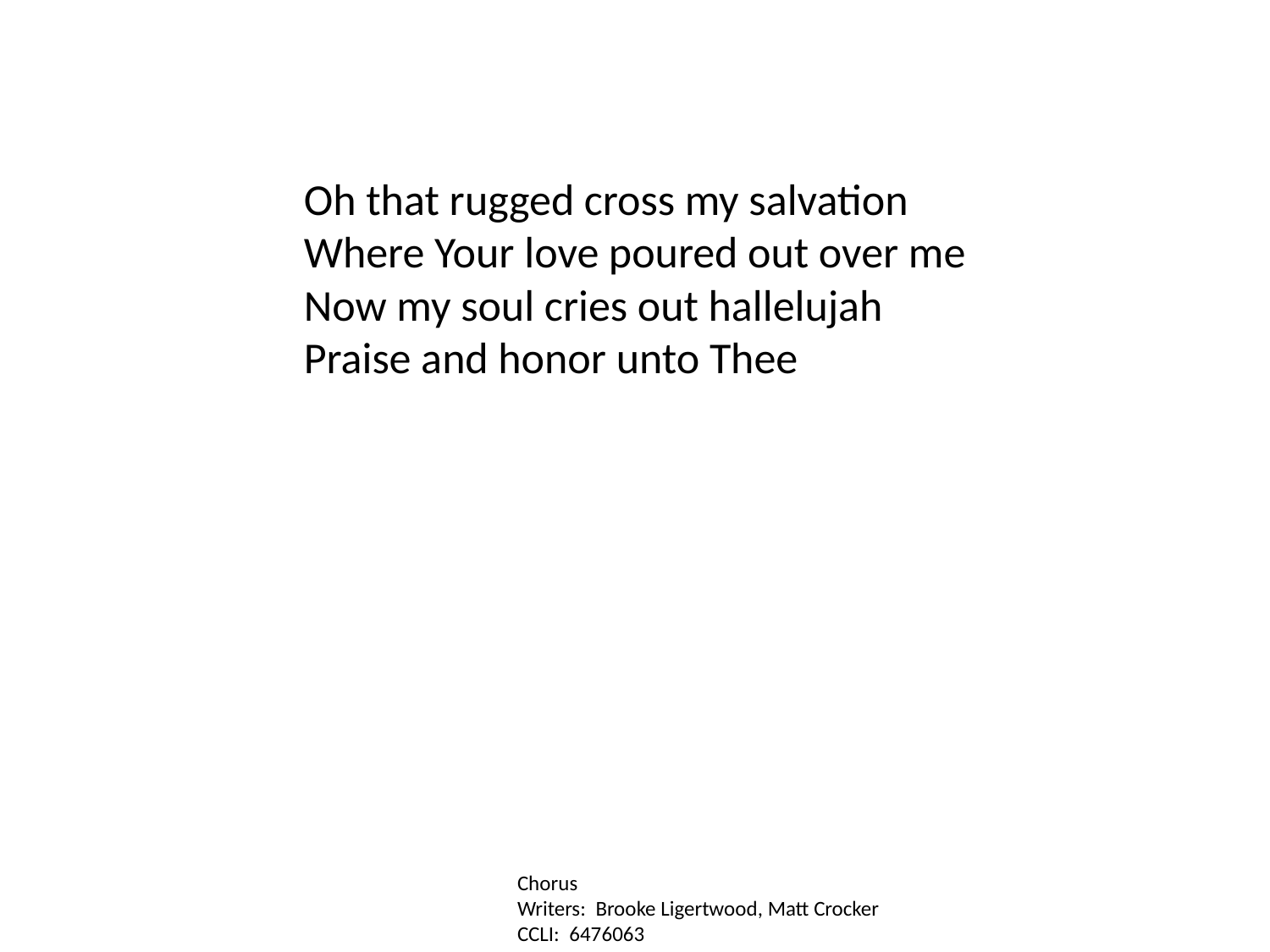

Oh that rugged cross my salvation
Where Your love poured out over me
Now my soul cries out hallelujah
Praise and honor unto Thee

Chorus
Writers:  Brooke Ligertwood, Matt Crocker
CCLI:  6476063